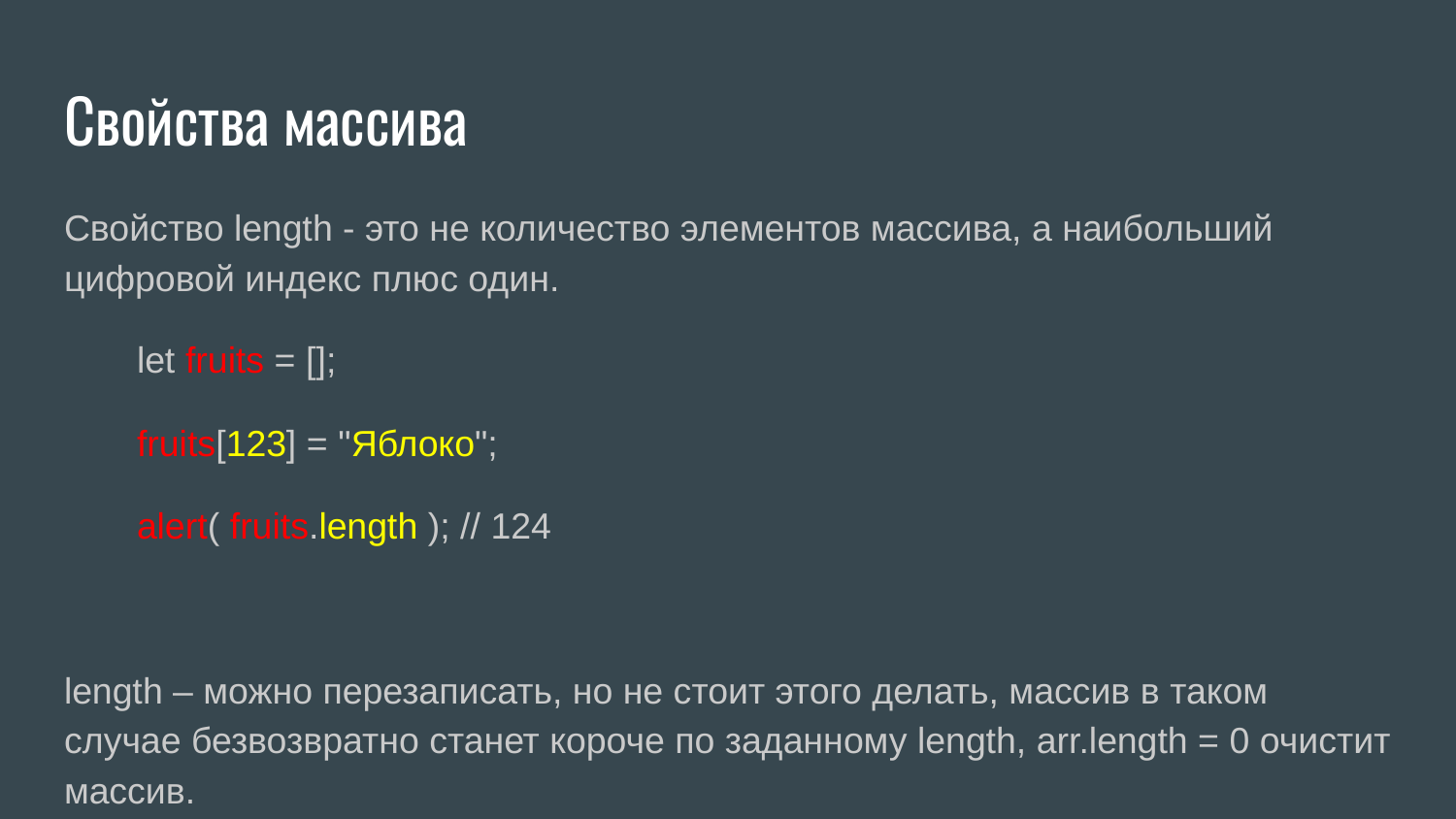

Свойства массива
Свойство length - это не количество элементов массива, а наибольший цифровой индекс плюс один.
let fruits = [];
fruits[123] = "Яблоко";
alert( fruits.length ); // 124

length – можно перезаписать, но не стоит этого делать, массив в таком случае безвозвратно станет короче по заданному length, arr.length = 0 очистит массив.